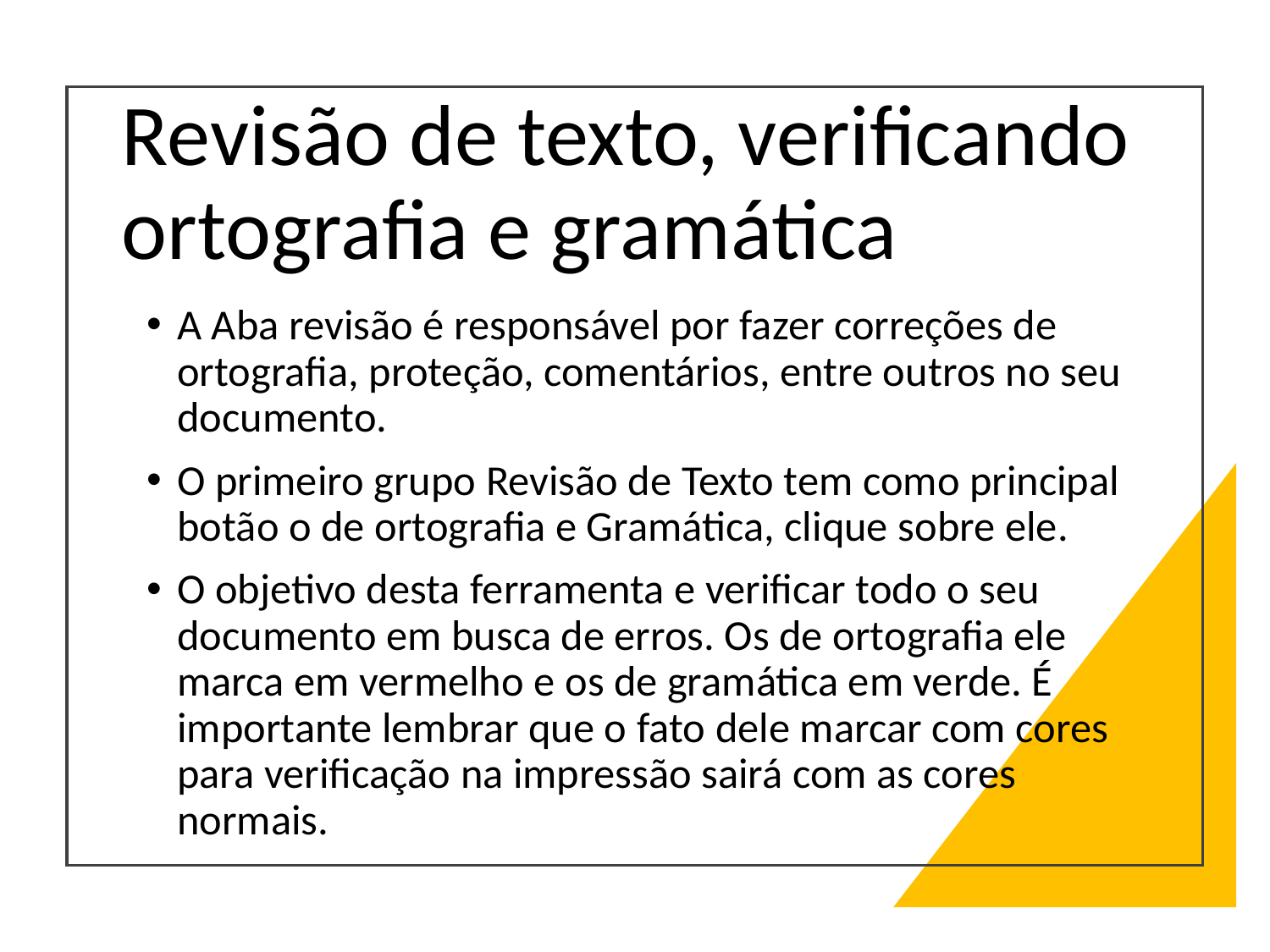

# Revisão de texto, verificando ortografia e gramática

A Aba revisão é responsável por fazer correções de ortografia, proteção, comentários, entre outros no seu documento.
O primeiro grupo Revisão de Texto tem como principal botão o de ortografia e Gramática, clique sobre ele.
O objetivo desta ferramenta e verificar todo o seu documento em busca de erros. Os de ortografia ele marca em vermelho e os de gramática em verde. É importante lembrar que o fato dele marcar com cores para verificação na impressão sairá com as cores normais.